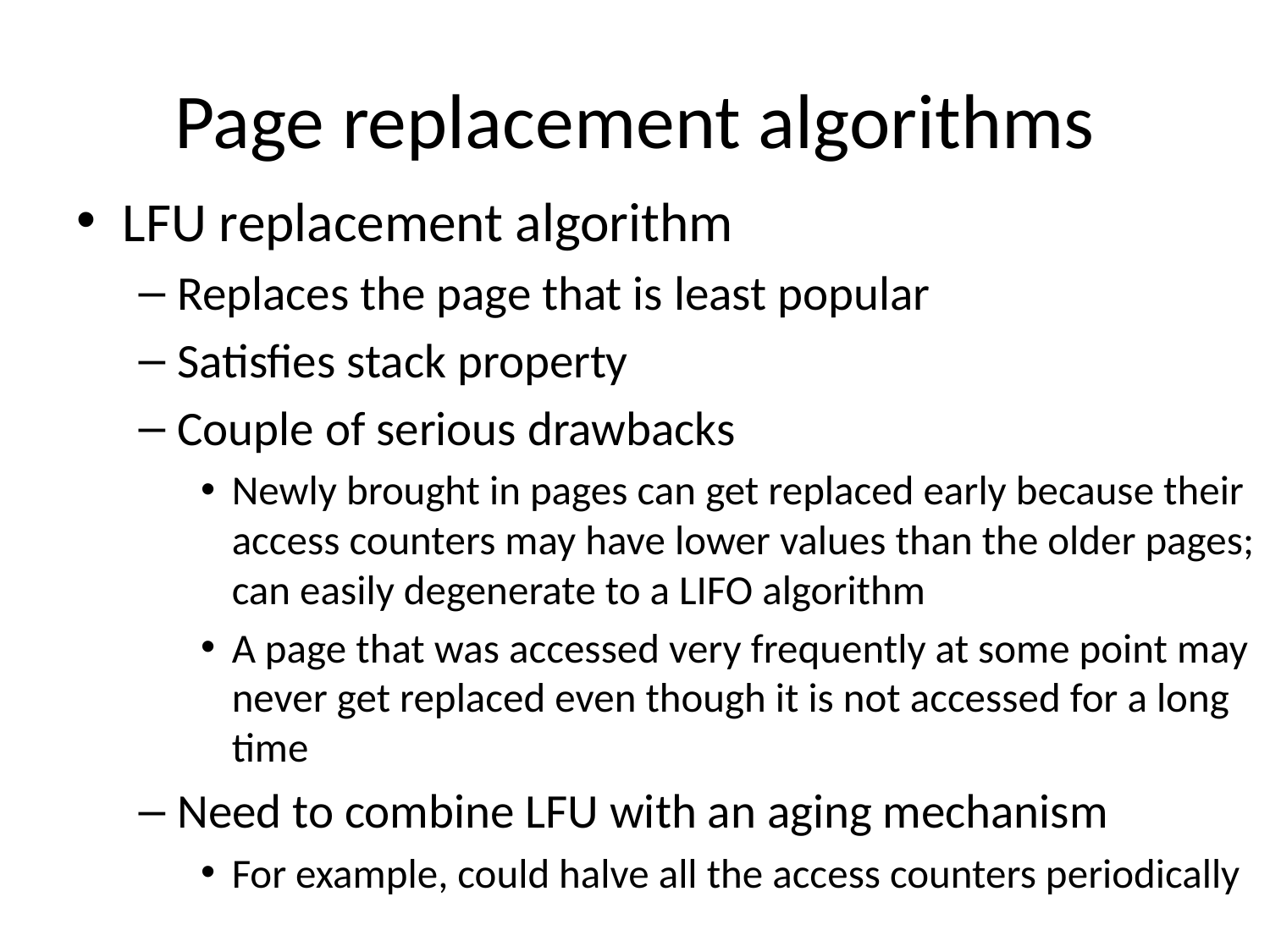

# Page replacement algorithms
LFU replacement algorithm
Replaces the page that is least popular
Satisfies stack property
Couple of serious drawbacks
Newly brought in pages can get replaced early because their access counters may have lower values than the older pages; can easily degenerate to a LIFO algorithm
A page that was accessed very frequently at some point may never get replaced even though it is not accessed for a long time
Need to combine LFU with an aging mechanism
For example, could halve all the access counters periodically